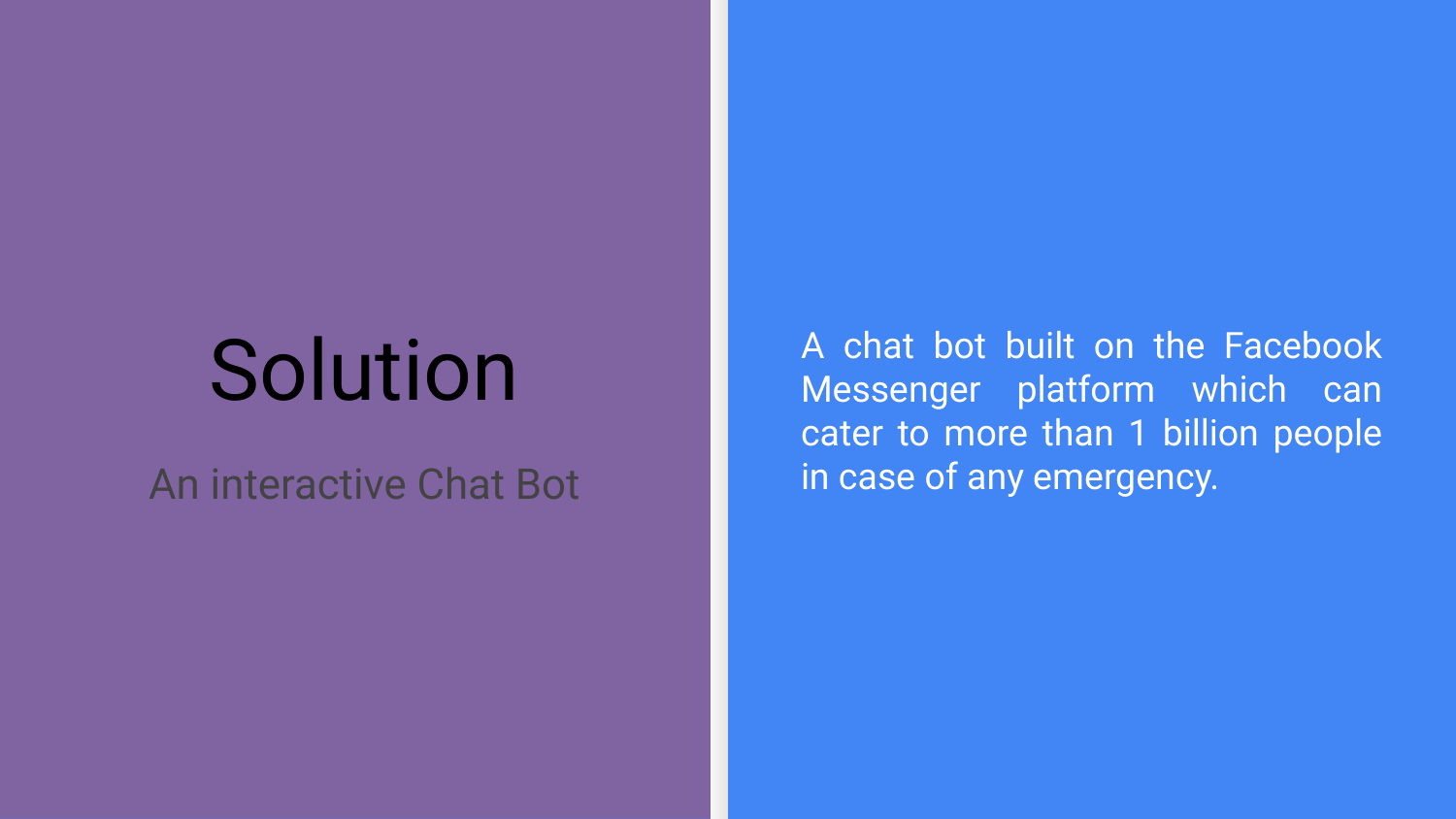

A chat bot built on the Facebook Messenger platform which can cater to more than 1 billion people in case of any emergency.
Solution
An interactive Chat Bot